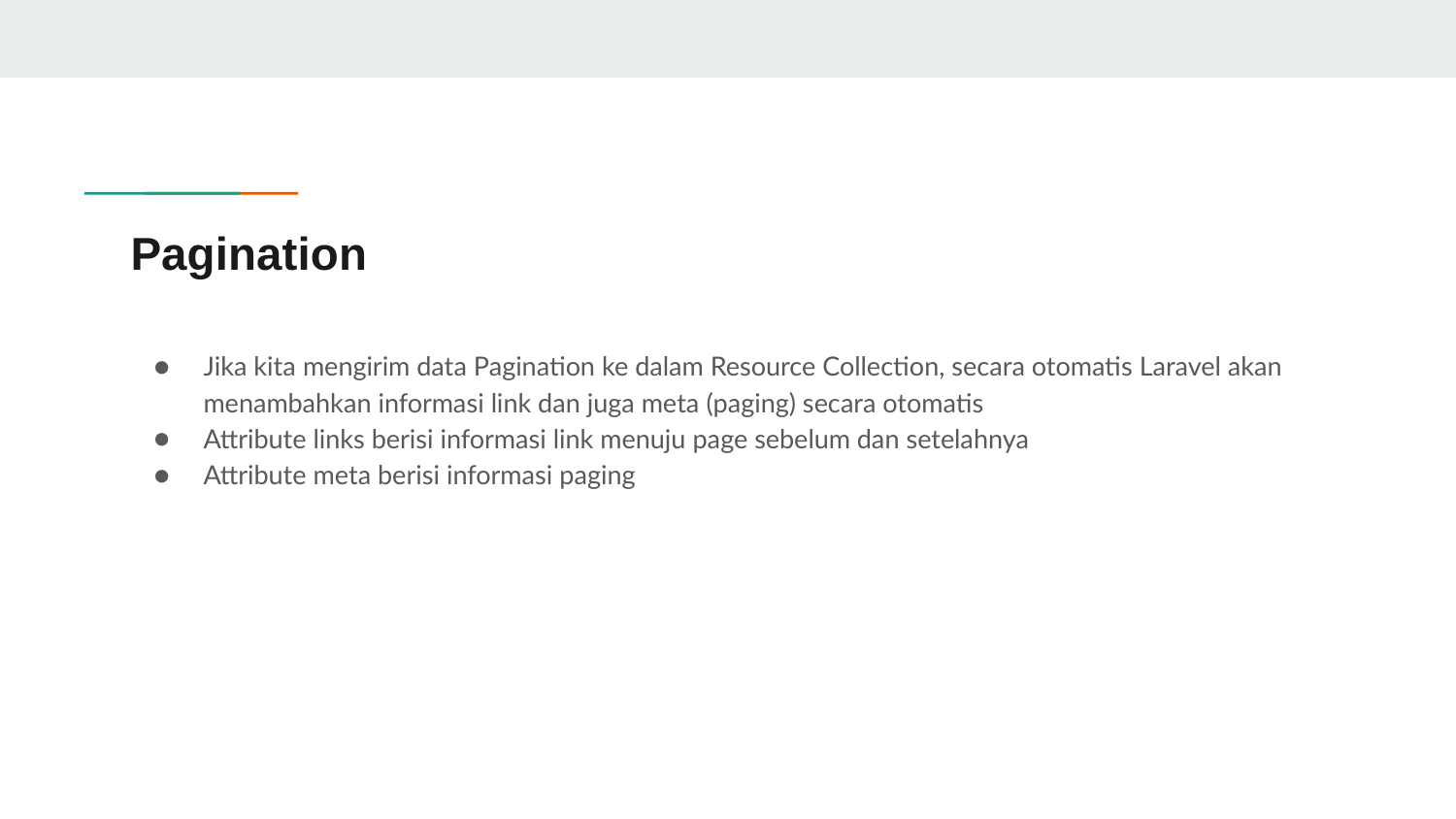

# Pagination
Jika kita mengirim data Pagination ke dalam Resource Collection, secara otomatis Laravel akan menambahkan informasi link dan juga meta (paging) secara otomatis
Attribute links berisi informasi link menuju page sebelum dan setelahnya
Attribute meta berisi informasi paging